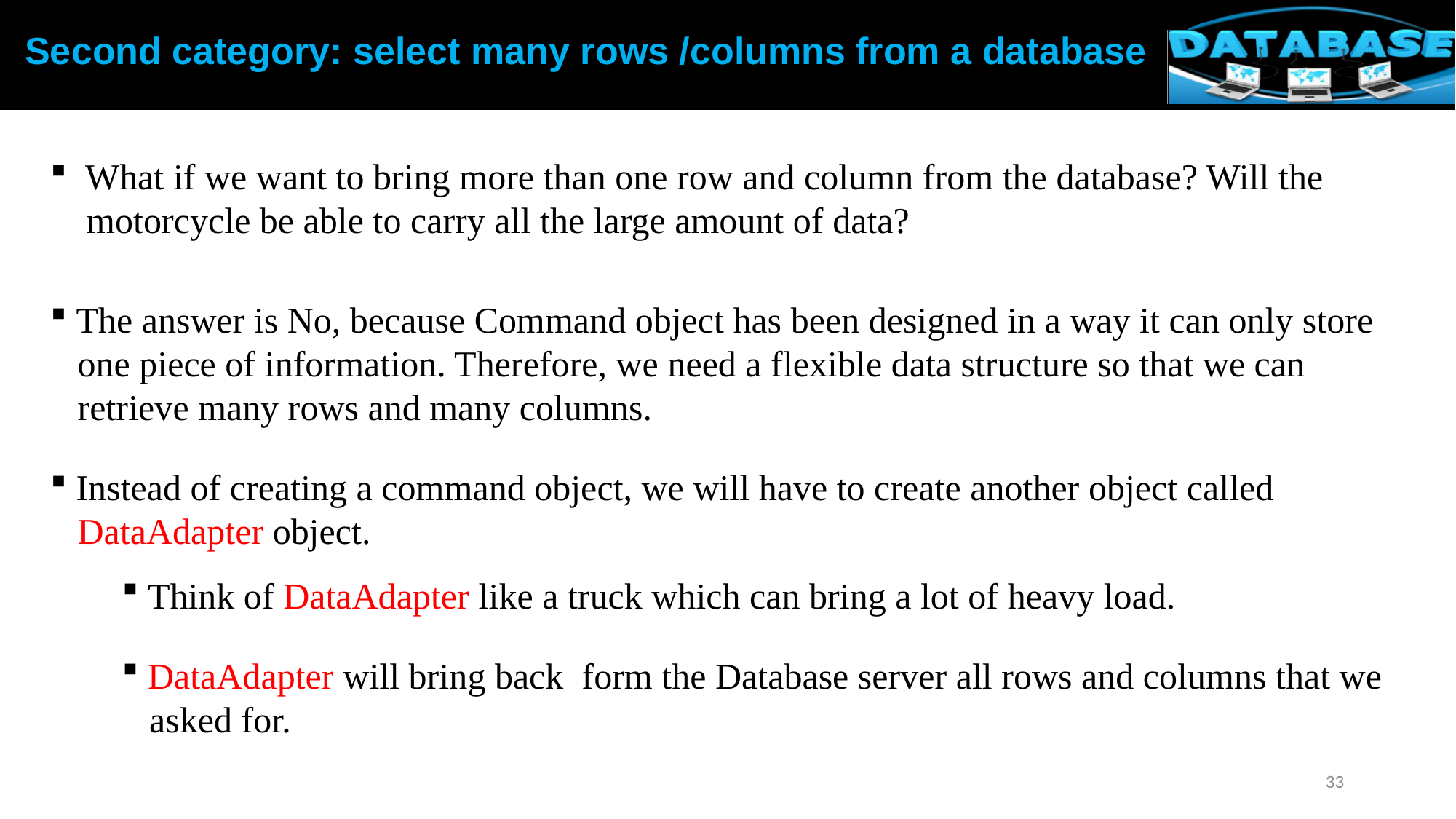

Second category: select many rows /columns from a database
  What if we want to bring more than one row and column from the database? Will the
    motorcycle be able to carry all the large amount of data?
 The answer is No, because Command object has been designed in a way it can only store
   one piece of information. Therefore, we need a flexible data structure so that we can
   retrieve many rows and many columns.

 Instead of creating a command object, we will have to create another object called
   DataAdapter object.
 Think of DataAdapter like a truck which can bring a lot of heavy load.

 DataAdapter will bring back  form the Database server all rows and columns that we
   asked for.
33